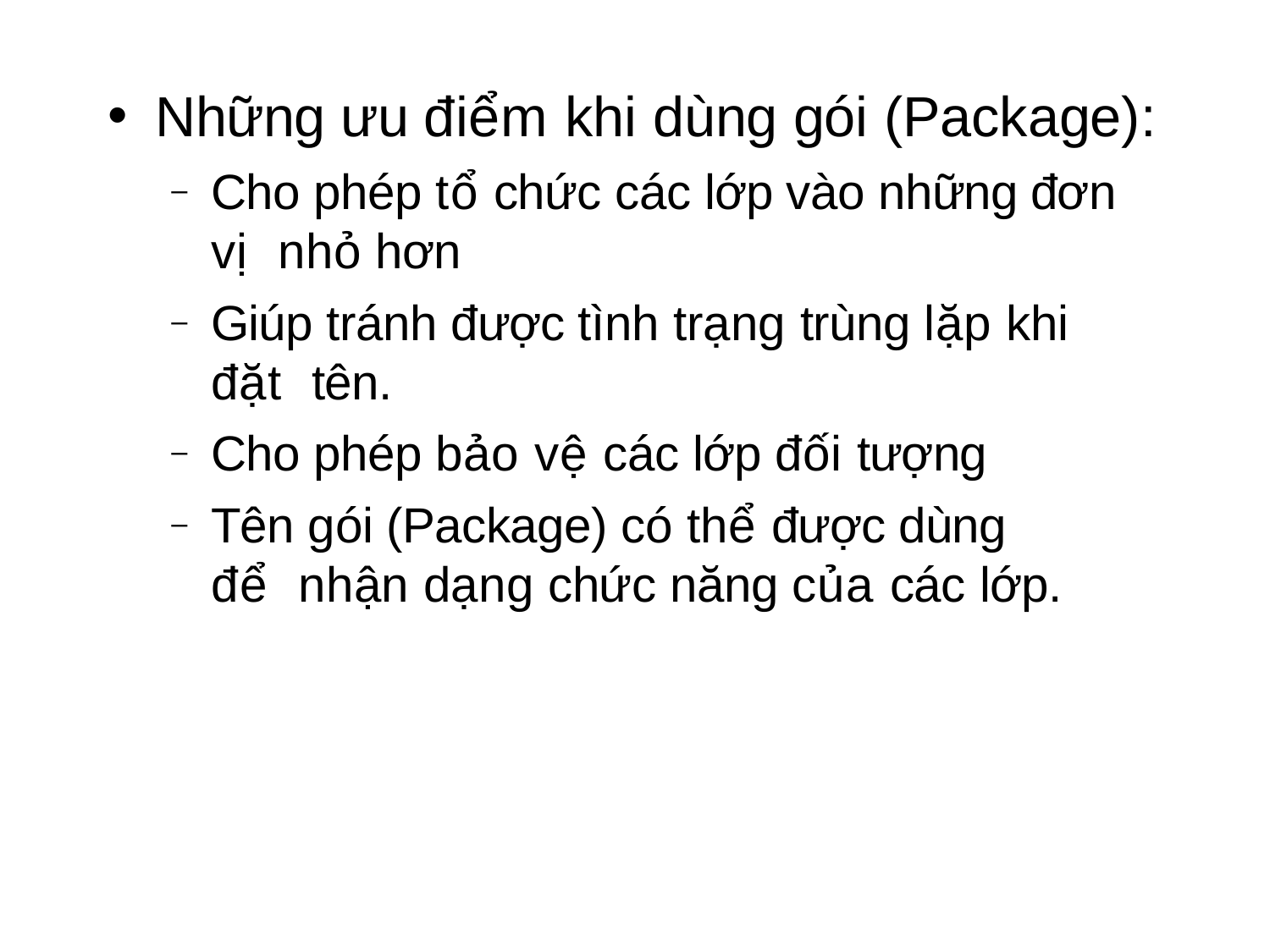

# Những ưu điểm khi dùng gói (Package):
Cho phép tổ chức các lớp vào những đơn vị  nhỏ hơn
Giúp tránh được tình trạng trùng lặp khi đặt  tên.
Cho phép bảo vệ các lớp đối tượng
Tên gói (Package) có thể được dùng để  nhận dạng chức năng của các lớp.
–
–
–
–